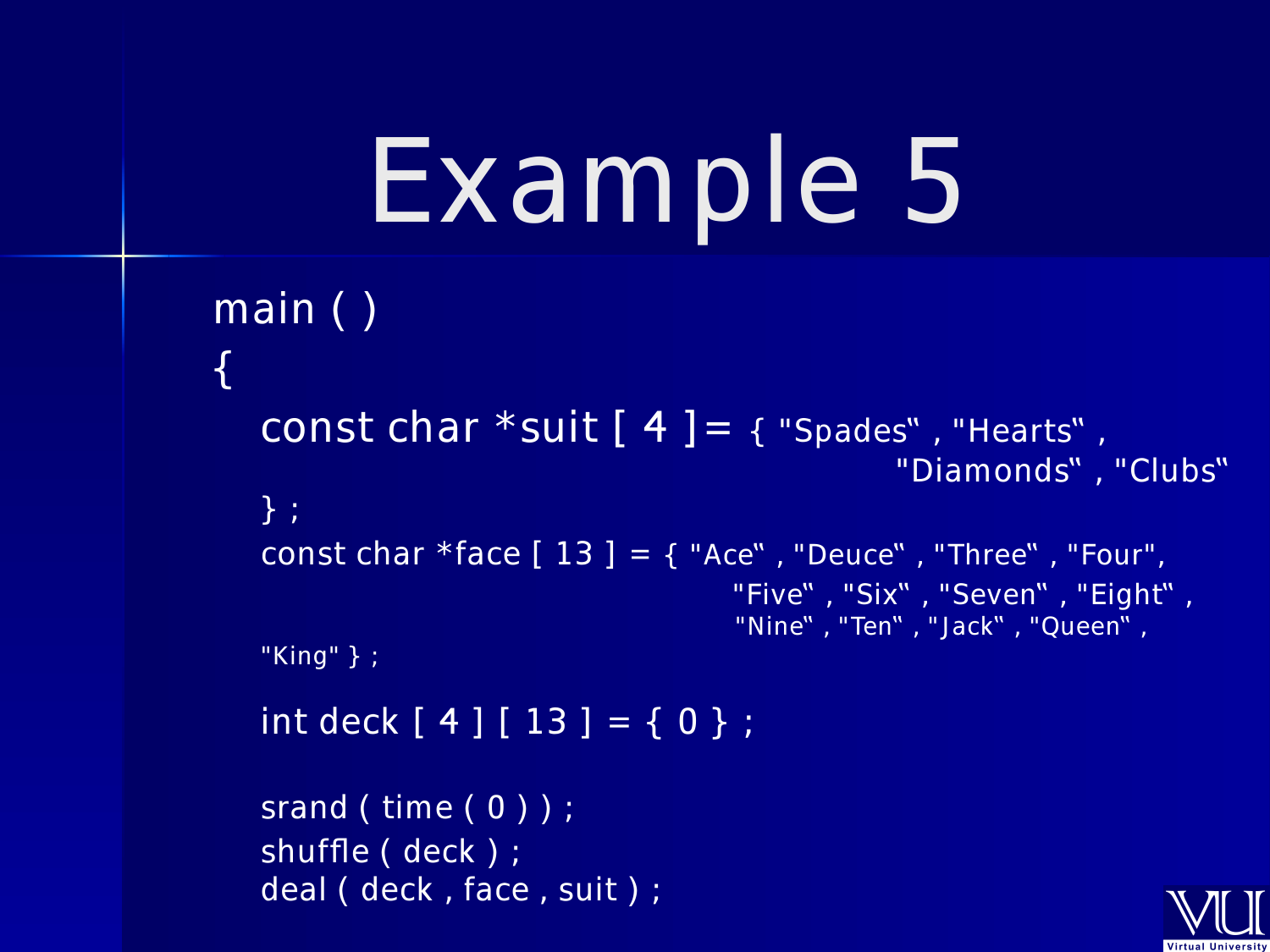

# Example 5
main ( )
{
	const char *suit [ 4 ]= { "Spades“ , "Hearts“ , 						"Diamonds“ , "Clubs“ } ;
	const char *face [ 13 ] = { "Ace“ , "Deuce“ , "Three“ , "Four",
			               	           "Five“ , "Six“ , "Seven“ , "Eight“ ,
				             "Nine“ , "Ten“ , "Jack“ , "Queen“ , "King" } ;

	int deck [ 4 ] [ 13 ] = { 0 } ;

	srand ( time ( 0 ) ) ;
	shuffle ( deck ) ;
	deal ( deck , face , suit ) ;

}